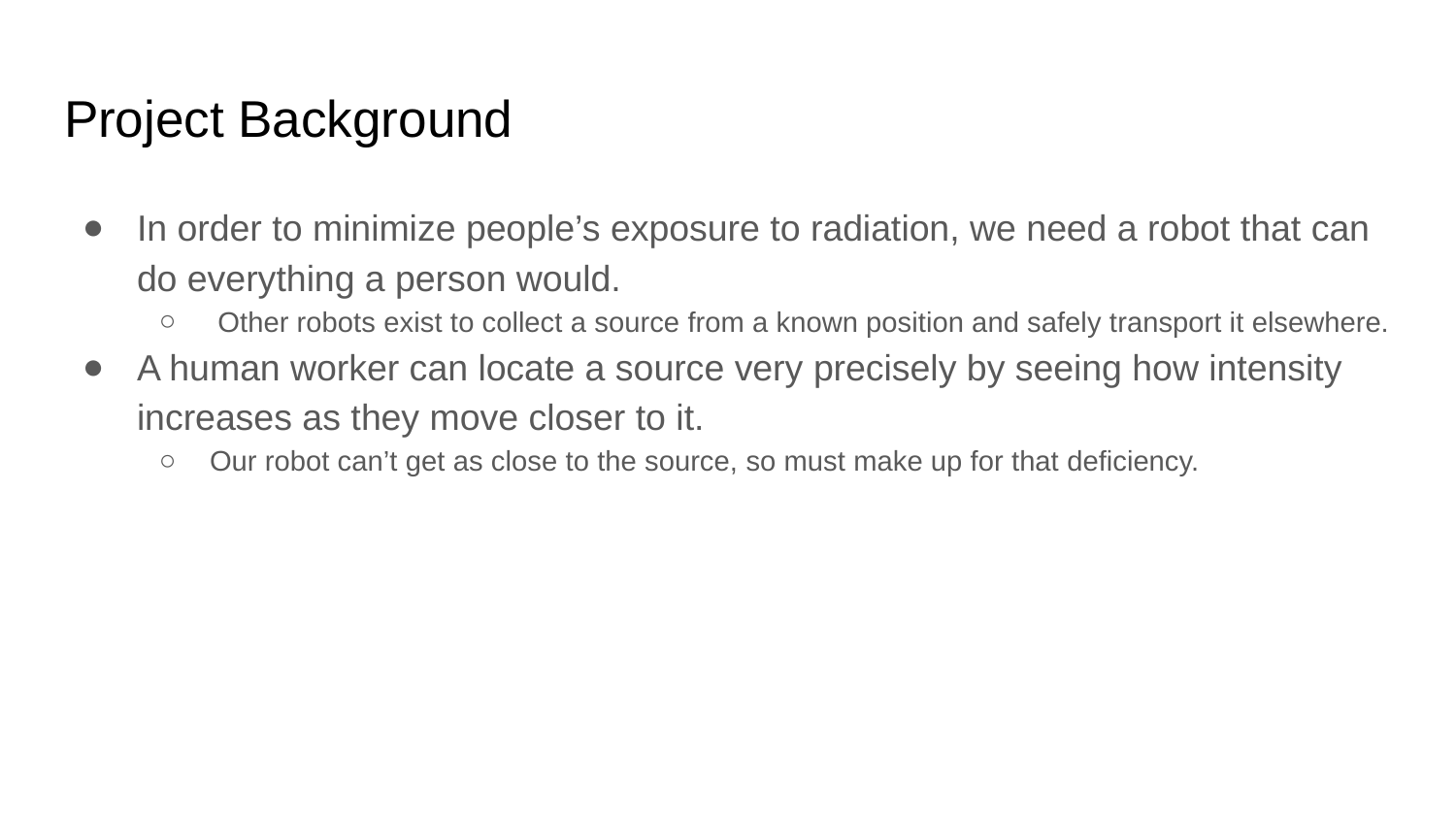

# Project Background
In order to minimize people’s exposure to radiation, we need a robot that can do everything a person would.
 Other robots exist to collect a source from a known position and safely transport it elsewhere.
A human worker can locate a source very precisely by seeing how intensity increases as they move closer to it.
Our robot can’t get as close to the source, so must make up for that deficiency.